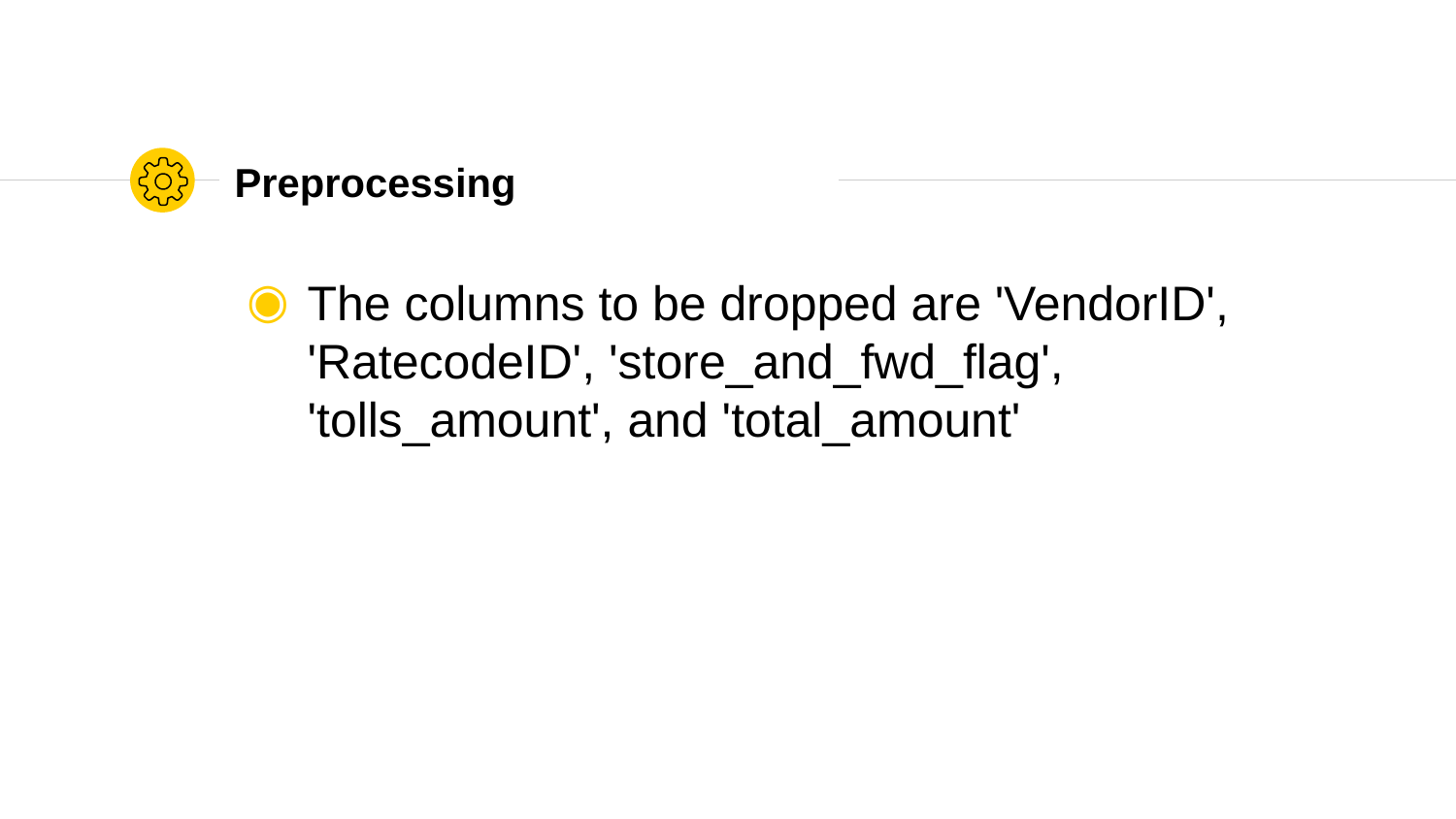

# Preprocessing

The columns to be dropped are 'VendorID', 'RatecodeID', 'store_and_fwd_flag', 'tolls_amount', and 'total_amount'